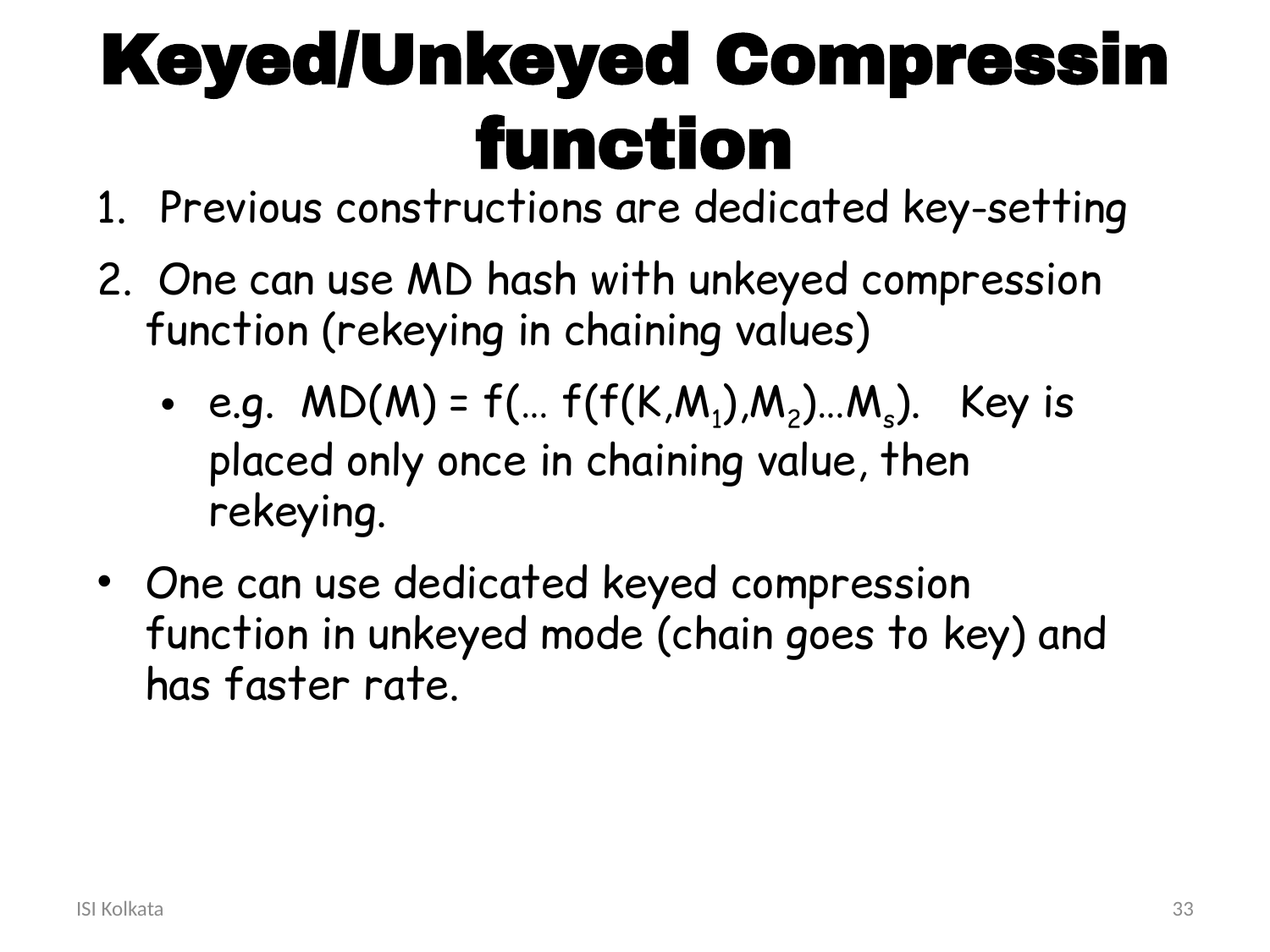

Keyed/Unkeyed Compressin function
Previous constructions are dedicated key-setting
 One can use MD hash with unkeyed compression function (rekeying in chaining values)
e.g.  MD(M) = f(… f(f(K,M1),M2)…Ms).   Key is placed only once in chaining value, then rekeying.
One can use dedicated keyed compression function in unkeyed mode (chain goes to key) and has faster rate.

ISI Kolkata
33